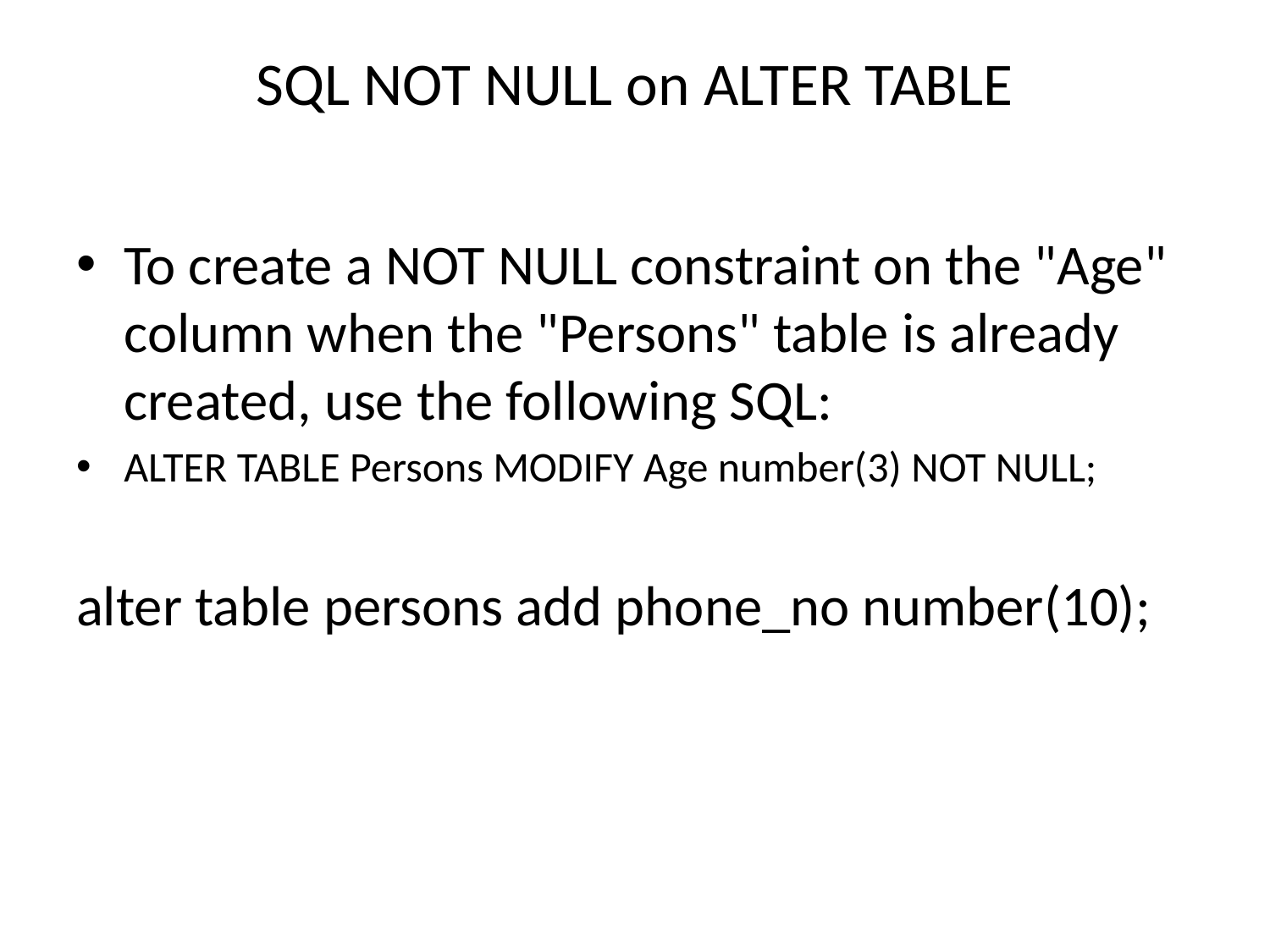

# SQL NOT NULL on ALTER TABLE
To create a NOT NULL constraint on the "Age" column when the "Persons" table is already created, use the following SQL:
ALTER TABLE Persons MODIFY Age number(3) NOT NULL;
alter table persons add phone_no number(10);